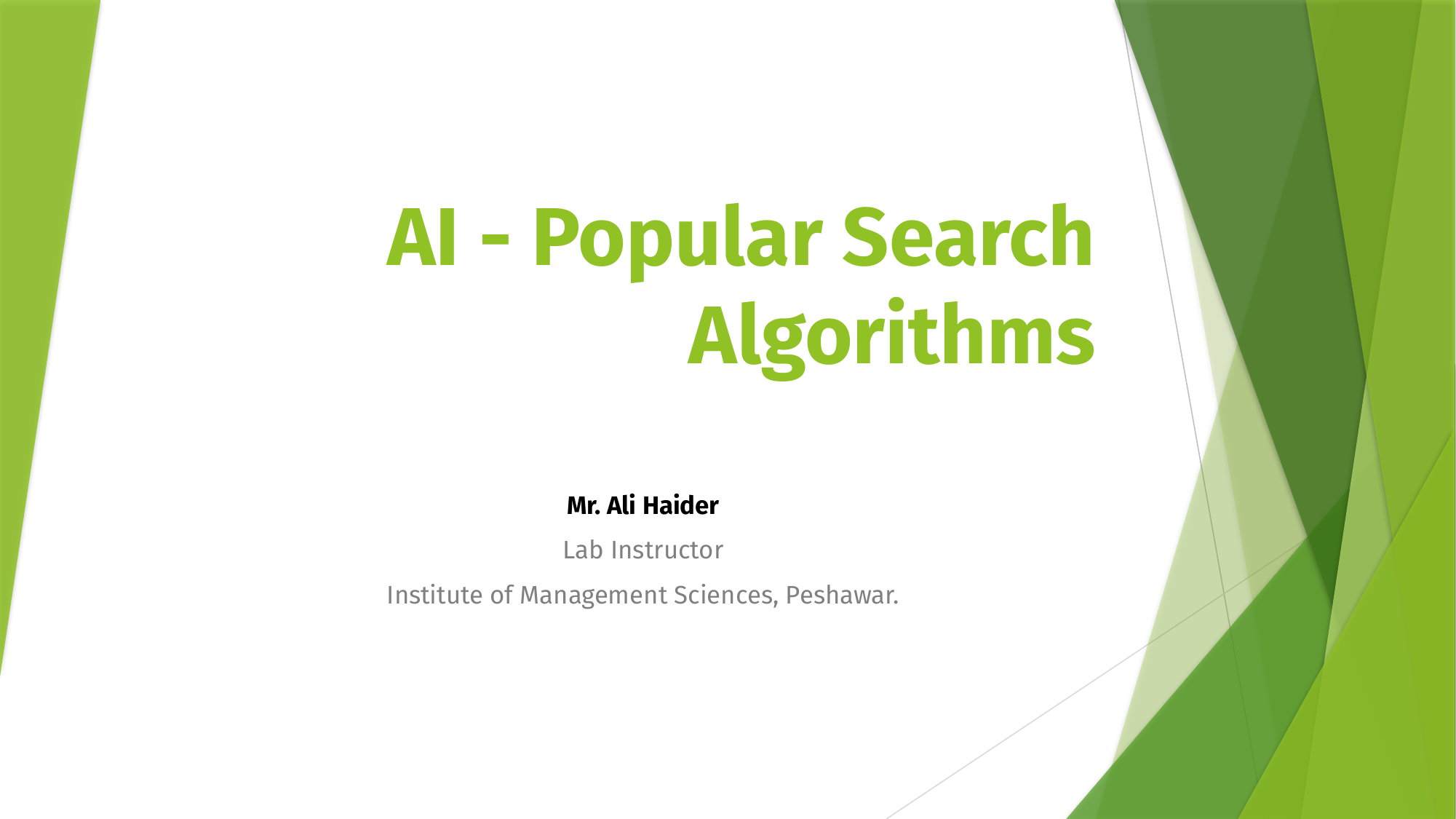

# AI - Popular Search Algorithms
Mr. Ali Haider
Lab Instructor
Institute of Management Sciences, Peshawar.